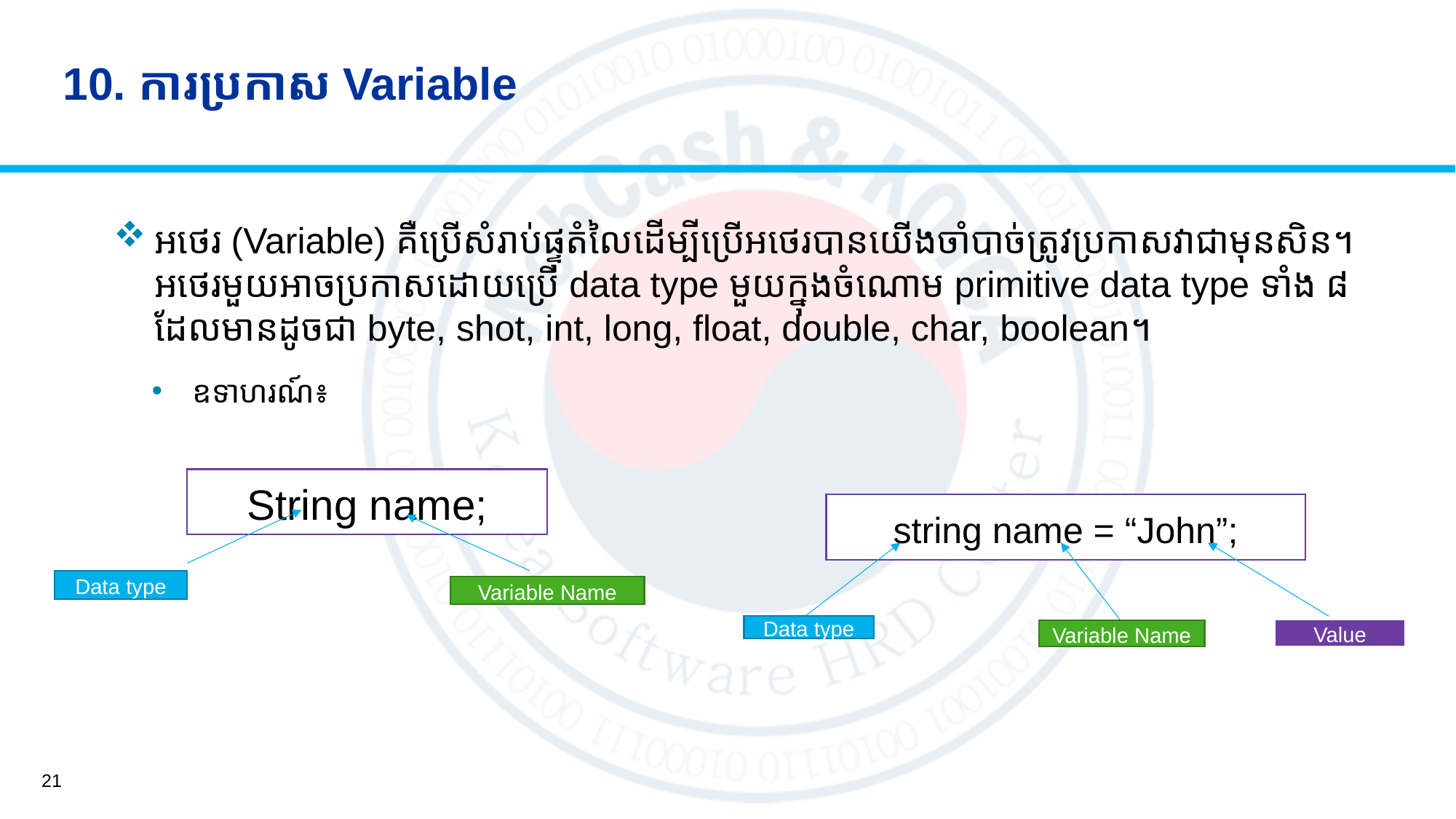

# 10. ការប្រកាស Variable
អថេរ (Variable) គឺប្រើសំរាប់ផ្ទុតំលៃដើម្បីប្រើអថេរបានយើងចាំបាច់ត្រូវប្រកាសវាជាមុនសិន។អថេរមួយអាចប្រកាសដោយប្រើ data type មួយក្នុងចំណោម​​ primitive data type ទាំង ៨ ដែលមានដូចជា byte, shot, int, long, float, double, char, boolean។
ឧទាហរណ៍៖

String name;
Data type
Variable Name
string name = “John”;
Data type
Value
Variable Name
21